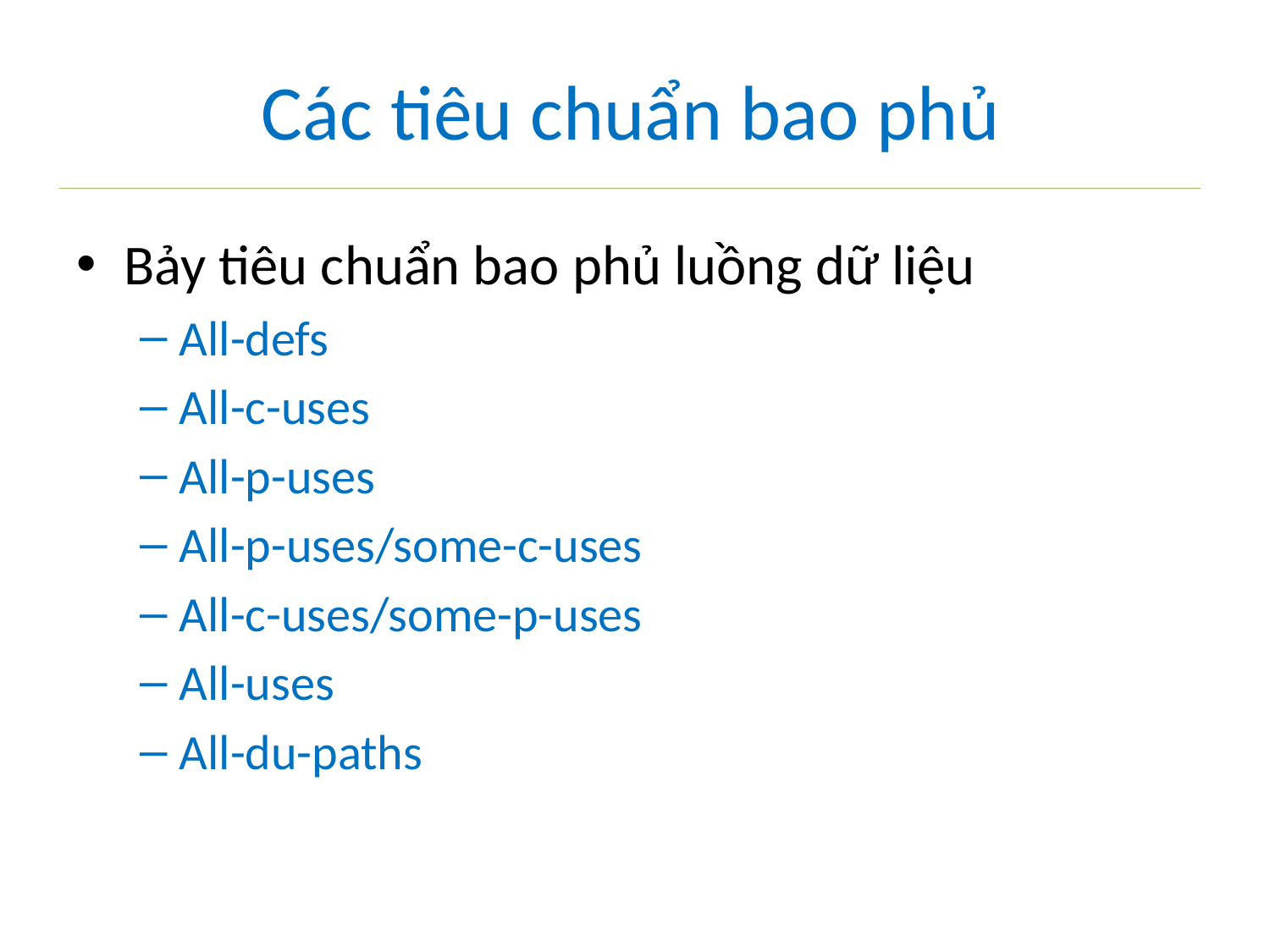

# Các tiêu chuẩn bao phủ
Bảy tiêu chuẩn bao phủ luồng dữ liệu
All-defs
All-c-uses
All-p-uses
All-p-uses/some-c-uses
All-c-uses/some-p-uses
All-uses
All-du-paths